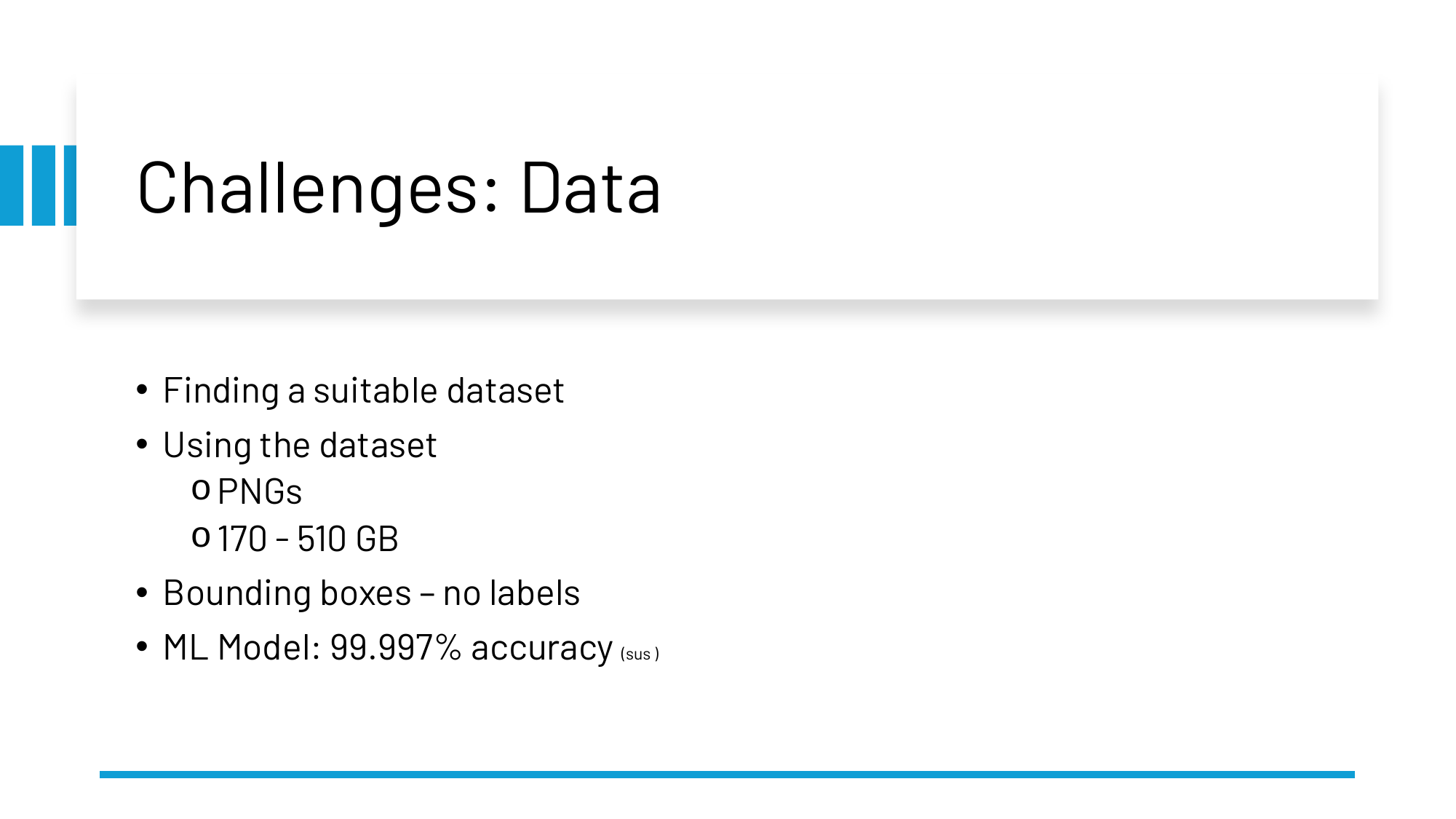

# Challenges: Data

Finding a suitable dataset
Using the dataset
PNGs
170 - 510 GB
Bounding boxes – no labels
ML Model: 99.997% accuracy (sus )